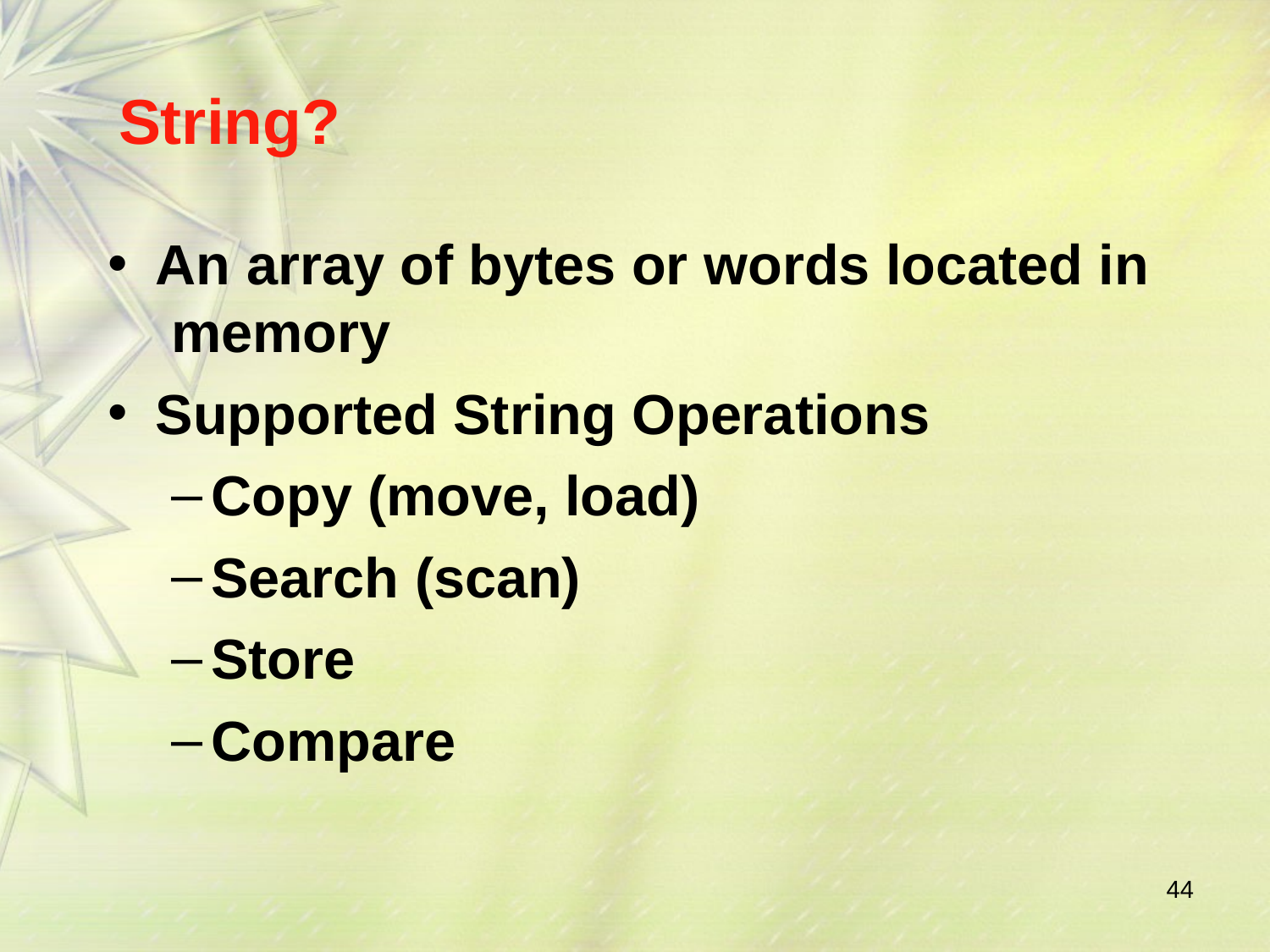

# String?
An array of bytes or words located in  memory
Supported String Operations
Copy (move, load)
Search (scan)
Store
Compare
44